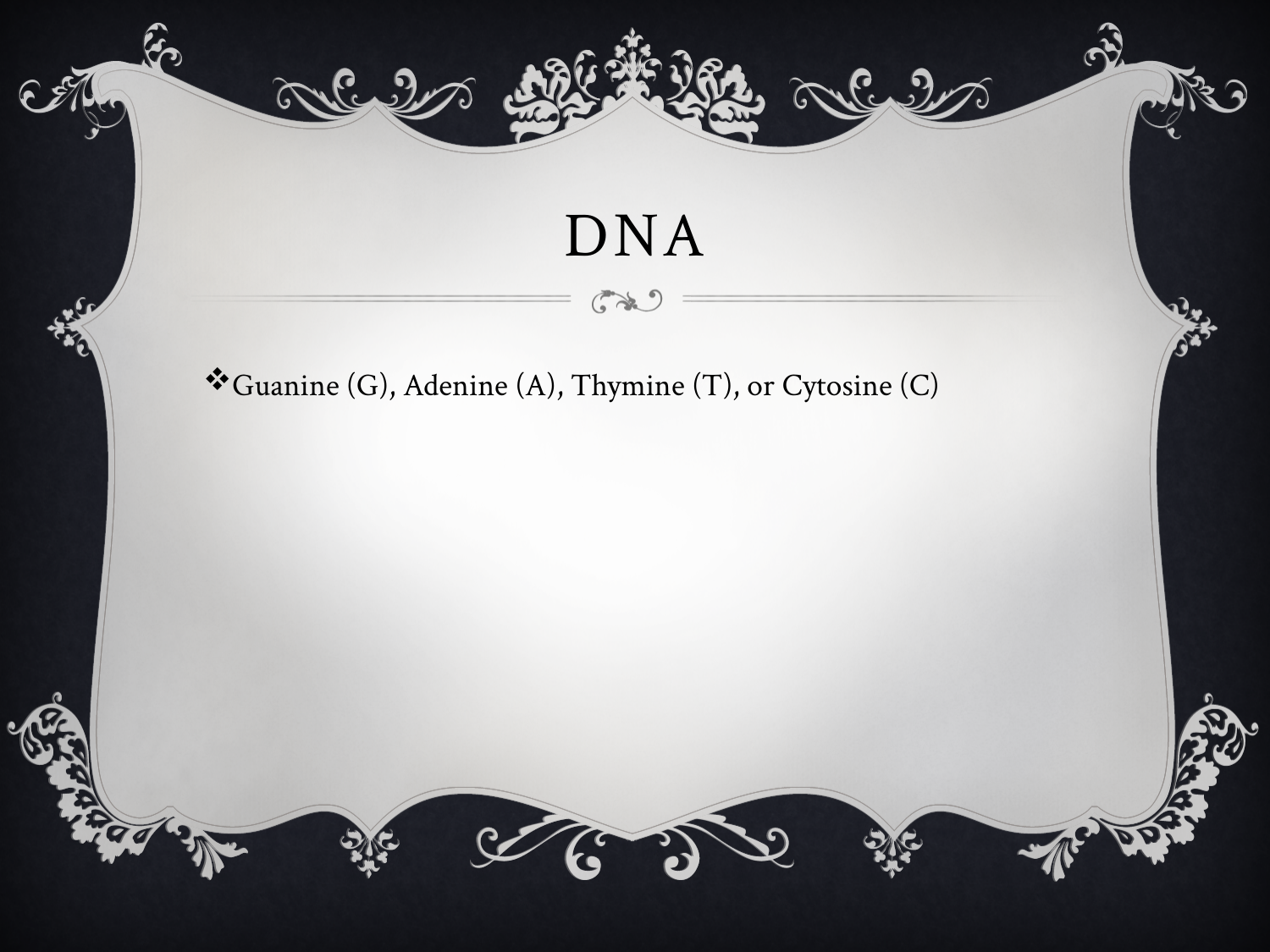

# DNA
Guanine (G), Adenine (A), Thymine (T), or Cytosine (C)